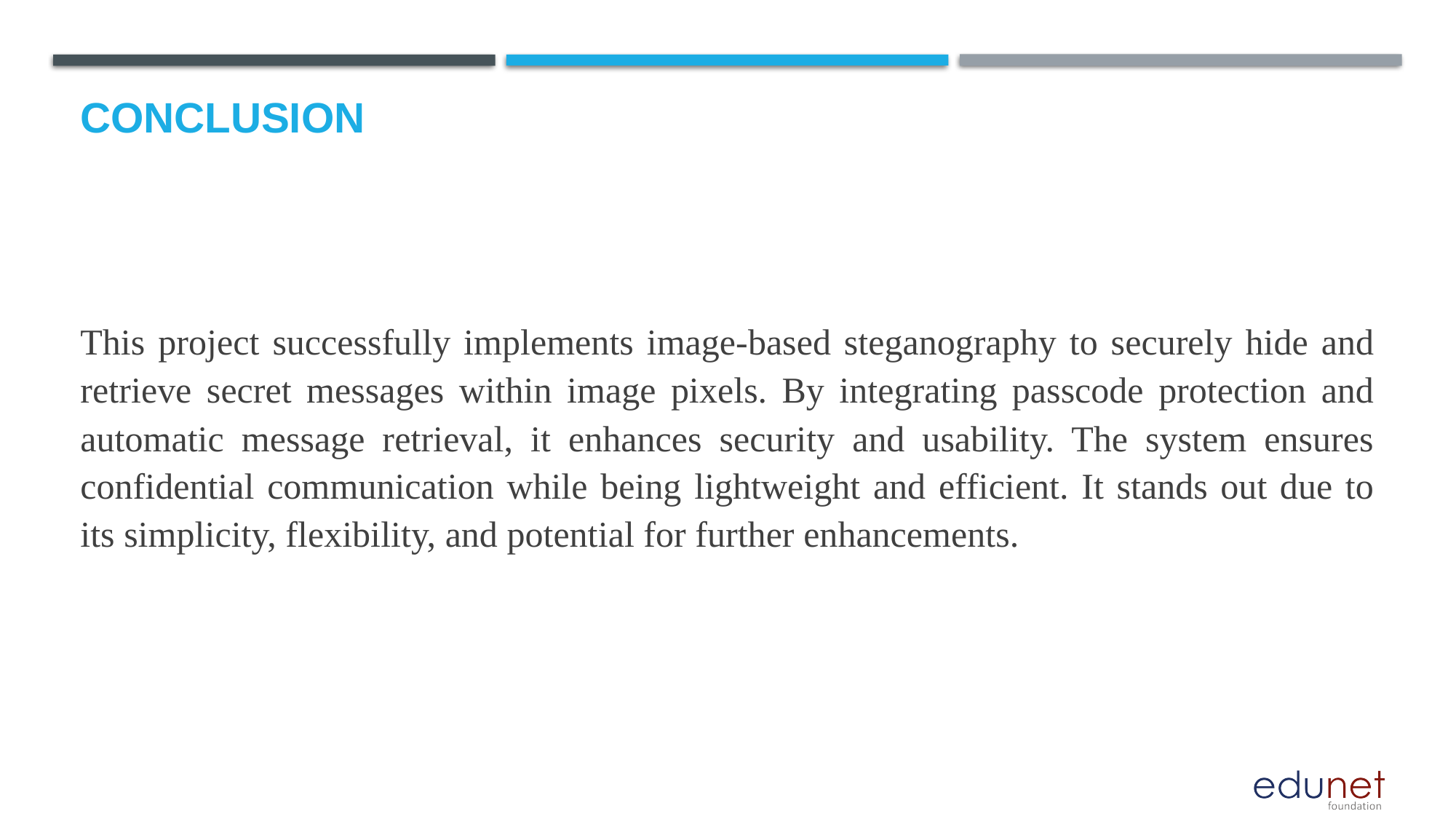

# Conclusion
This project successfully implements image-based steganography to securely hide and retrieve secret messages within image pixels. By integrating passcode protection and automatic message retrieval, it enhances security and usability. The system ensures confidential communication while being lightweight and efficient. It stands out due to its simplicity, flexibility, and potential for further enhancements.